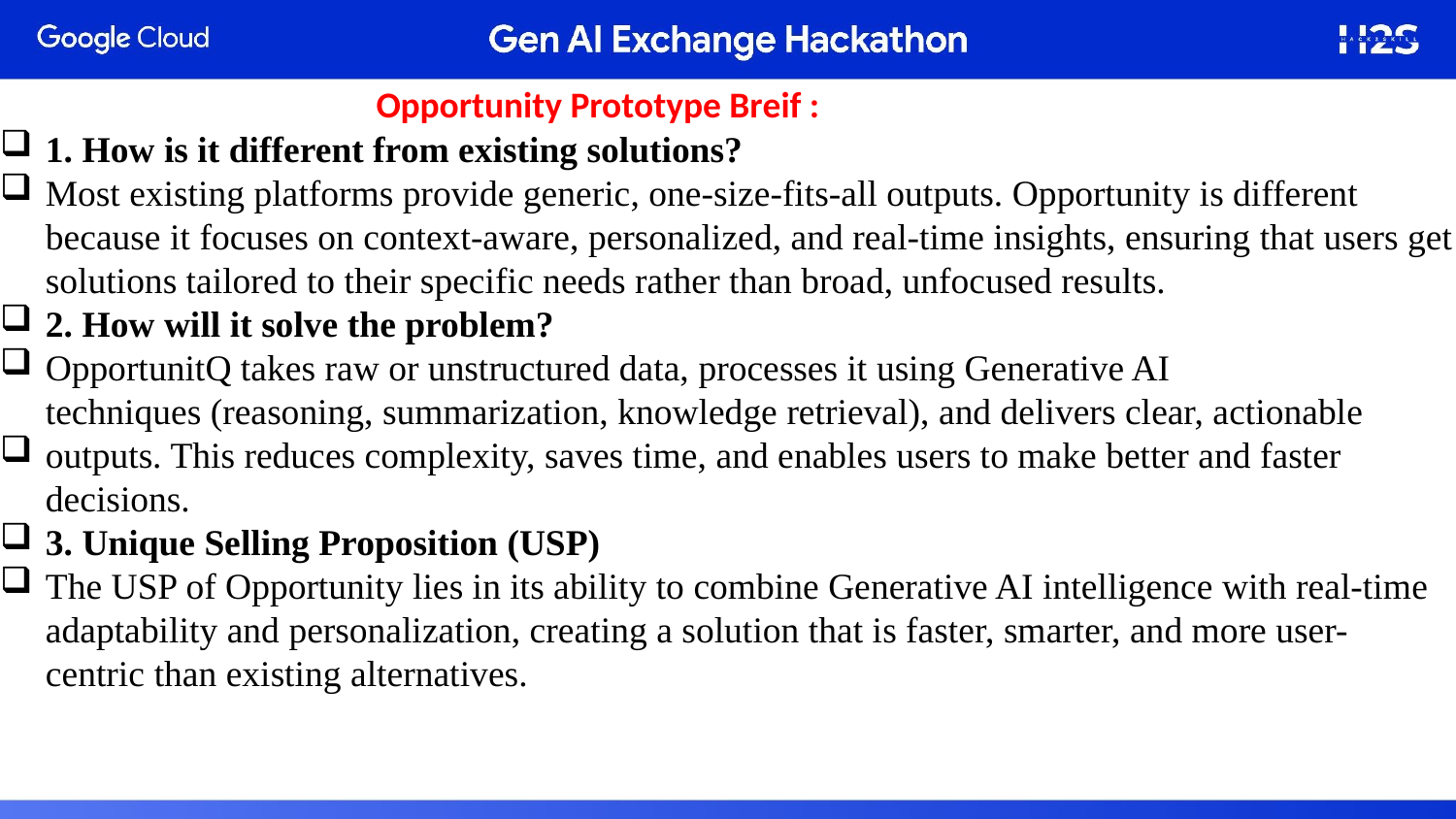

# Opportunity Prototype Breif :
1. How is it different from existing solutions?
Most existing platforms provide generic, one-size-fits-all outputs. Opportunity is different because it focuses on context-aware, personalized, and real-time insights, ensuring that users get solutions tailored to their specific needs rather than broad, unfocused results.
2. How will it solve the problem?
OpportunitQ takes raw or unstructured data, processes it using Generative AI techniques (reasoning, summarization, knowledge retrieval), and delivers clear, actionable
outputs. This reduces complexity, saves time, and enables users to make better and faster decisions.
3. Unique Selling Proposition (USP)
The USP of Opportunity lies in its ability to combine Generative AI intelligence with real-time adaptability and personalization, creating a solution that is faster, smarter, and more user-centric than existing alternatives.